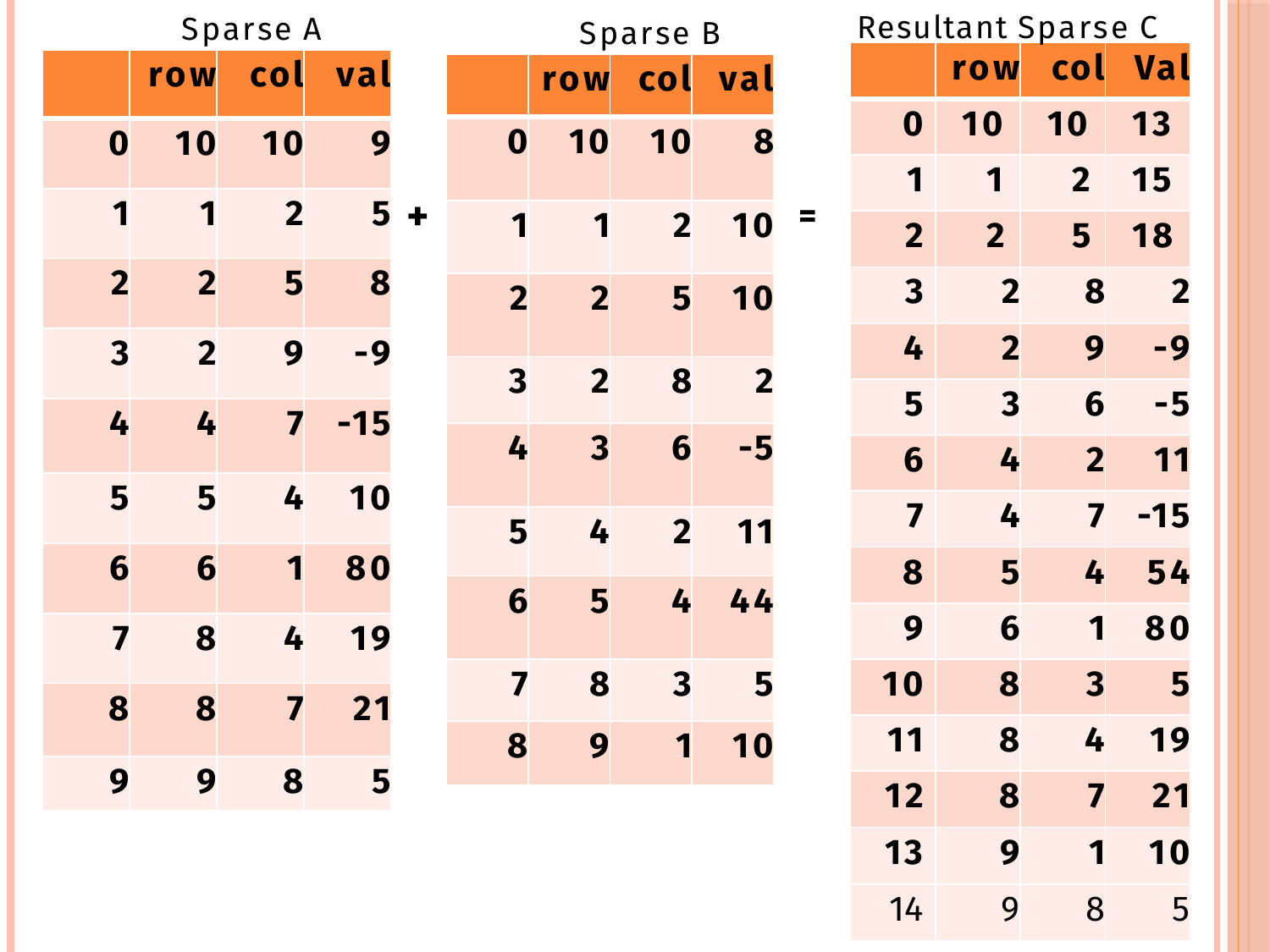

Resultant Sparse C
Sparse A
Sparse B
|  | row | col | Val |
| --- | --- | --- | --- |
| 0 | 10 | 10 | 13 |
| 1 | 1 | 2 | 15 |
| 2 | 2 | 5 | 18 |
| 3 | 2 | 8 | 2 |
| 4 | 2 | 9 | -9 |
| 5 | 3 | 6 | -5 |
| 6 | 4 | 2 | 11 |
| 7 | 4 | 7 | -15 |
| 8 | 5 | 4 | 54 |
| 9 | 6 | 1 | 80 |
| 10 | 8 | 3 | 5 |
| 11 | 8 | 4 | 19 |
| 12 | 8 | 7 | 21 |
| 13 | 9 | 1 | 10 |
| 14 | 9 | 8 | 5 |
|  | row | col | val |
| --- | --- | --- | --- |
| 0 | 10 | 10 | 9 |
| 1 | 1 | 2 | 5 |
| 2 | 2 | 5 | 8 |
| 3 | 2 | 9 | -9 |
| 4 | 4 | 7 | -15 |
| 5 | 5 | 4 | 10 |
| 6 | 6 | 1 | 80 |
| 7 | 8 | 4 | 19 |
| 8 | 8 | 7 | 21 |
| 9 | 9 | 8 | 5 |
|  | row | col | val |
| --- | --- | --- | --- |
| 0 | 10 | 10 | 8 |
| 1 | 1 | 2 | 10 |
| 2 | 2 | 5 | 10 |
| 3 | 2 | 8 | 2 |
| 4 | 3 | 6 | -5 |
| 5 | 4 | 2 | 11 |
| 6 | 5 | 4 | 44 |
| 7 | 8 | 3 | 5 |
| 8 | 9 | 1 | 10 |
+
=